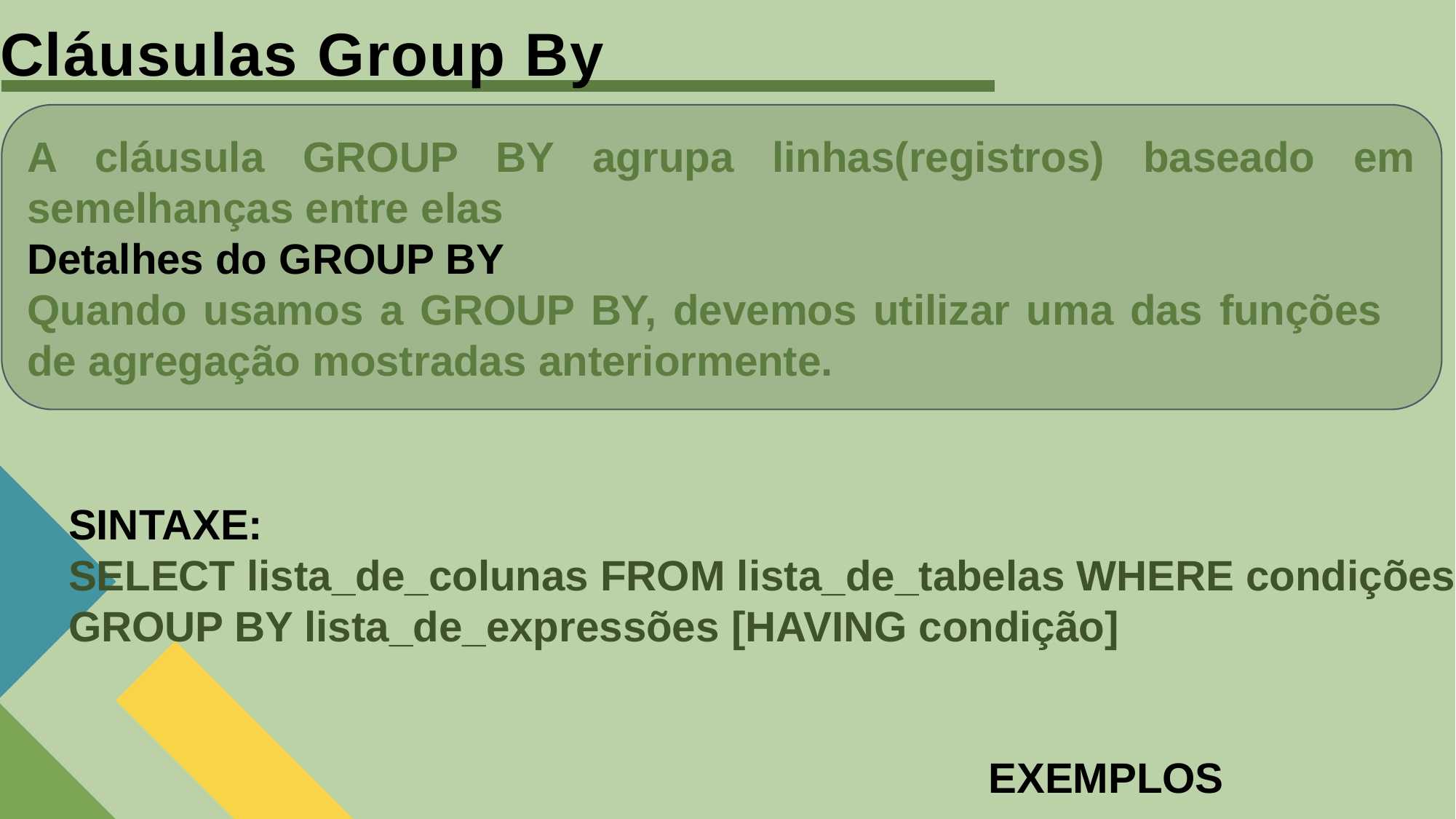

Cláusulas Group By
A cláusula GROUP BY agrupa linhas(registros) baseado em semelhanças entre elas
Detalhes do GROUP BY
Quando usamos a GROUP BY, devemos utilizar uma das funções   de agregação mostradas anteriormente.

SINTAXE:
SELECT lista_de_colunas FROM lista_de_tabelas WHERE condições GROUP BY lista_de_expressões [HAVING condição]
EXEMPLOS